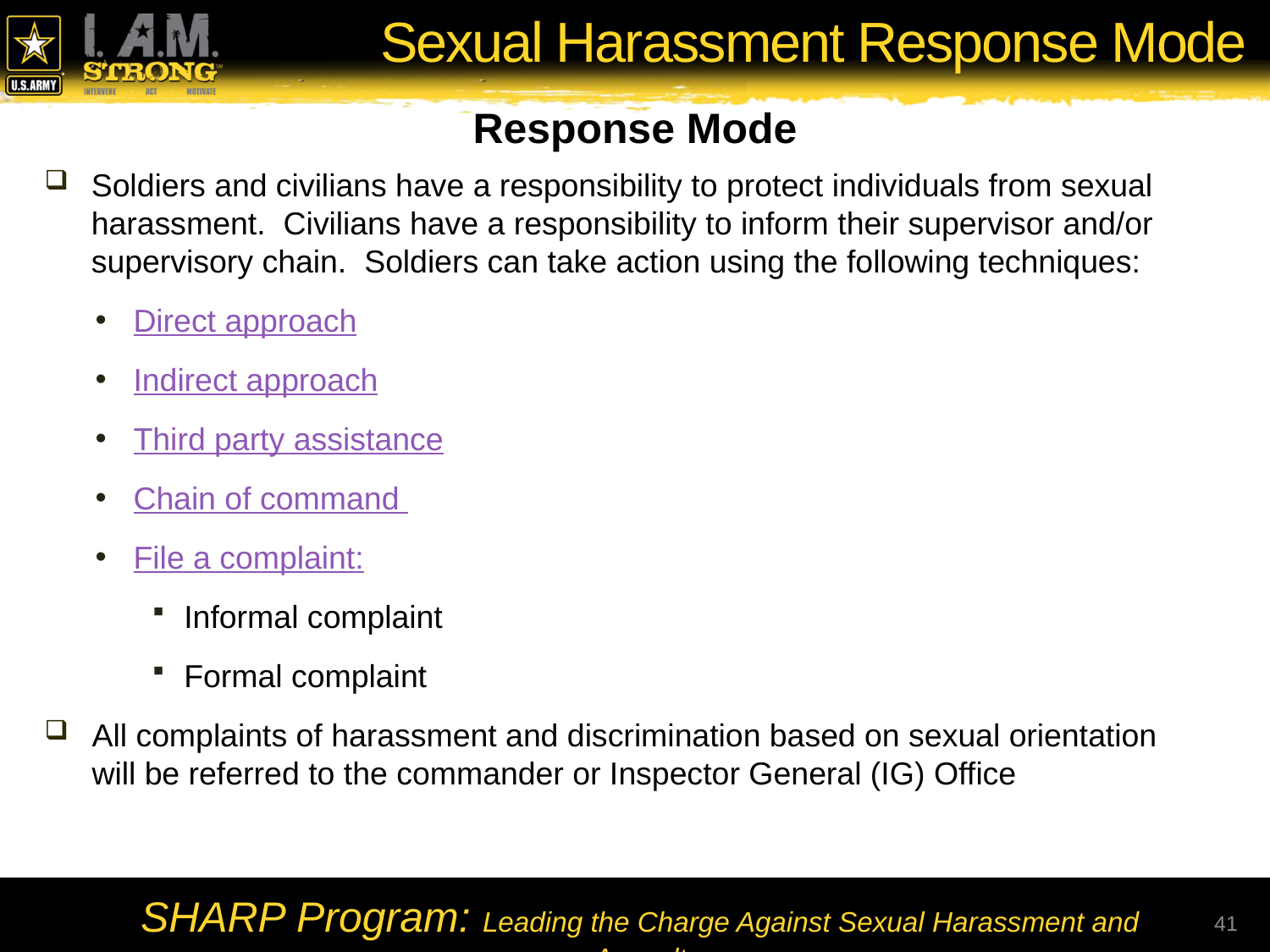

# Sexual Harassment Response Mode
Response Mode
Soldiers and civilians have a responsibility to protect individuals from sexual harassment.  Civilians have a responsibility to inform their supervisor and/or supervisory chain.  Soldiers can take action using the following techniques:
Direct approach
Indirect approach
Third party assistance
Chain of command
File a complaint:
Informal complaint
Formal complaint
All complaints of harassment and discrimination based on sexual orientation will be referred to the commander or Inspector General (IG) Office